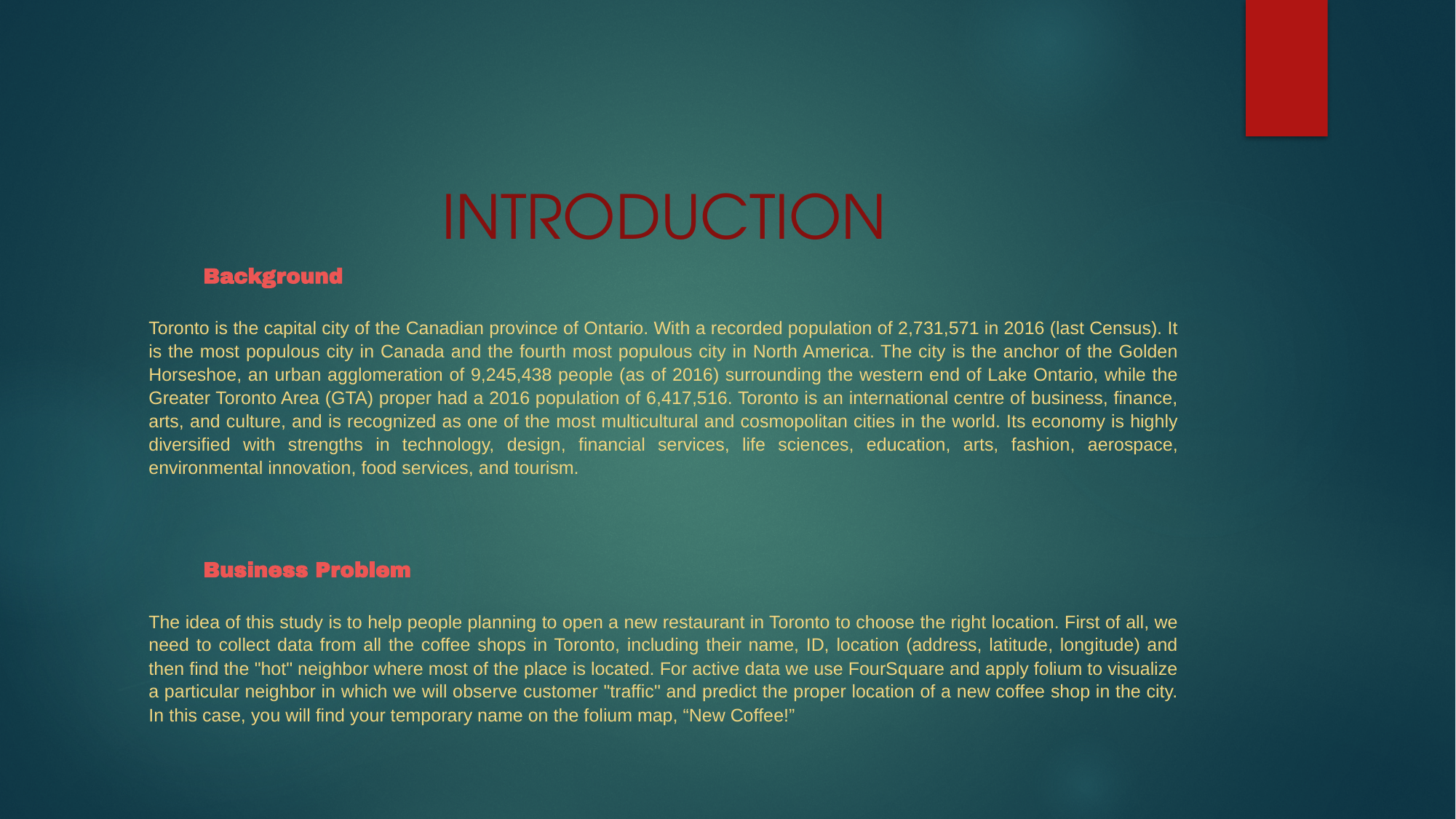

# INTRODUCTION
Background
Toronto is the capital city of the Canadian province of Ontario. With a recorded population of 2,731,571 in 2016 (last Census). It is the most populous city in Canada and the fourth most populous city in North America. The city is the anchor of the Golden Horseshoe, an urban agglomeration of 9,245,438 people (as of 2016) surrounding the western end of Lake Ontario, while the Greater Toronto Area (GTA) proper had a 2016 population of 6,417,516. Toronto is an international centre of business, finance, arts, and culture, and is recognized as one of the most multicultural and cosmopolitan cities in the world. Its economy is highly diversified with strengths in technology, design, financial services, life sciences, education, arts, fashion, aerospace, environmental innovation, food services, and tourism.

Business Problem
The idea of this study is to help people planning to open a new restaurant in Toronto to choose the right location. First of all, we need to collect data from all the coffee shops in Toronto, including their name, ID, location (address, latitude, longitude) and then find the "hot" neighbor where most of the place is located. For active data we use FourSquare and apply folium to visualize a particular neighbor in which we will observe customer "traffic" and predict the proper location of a new coffee shop in the city. In this case, you will find your temporary name on the folium map, “New Coffee!”